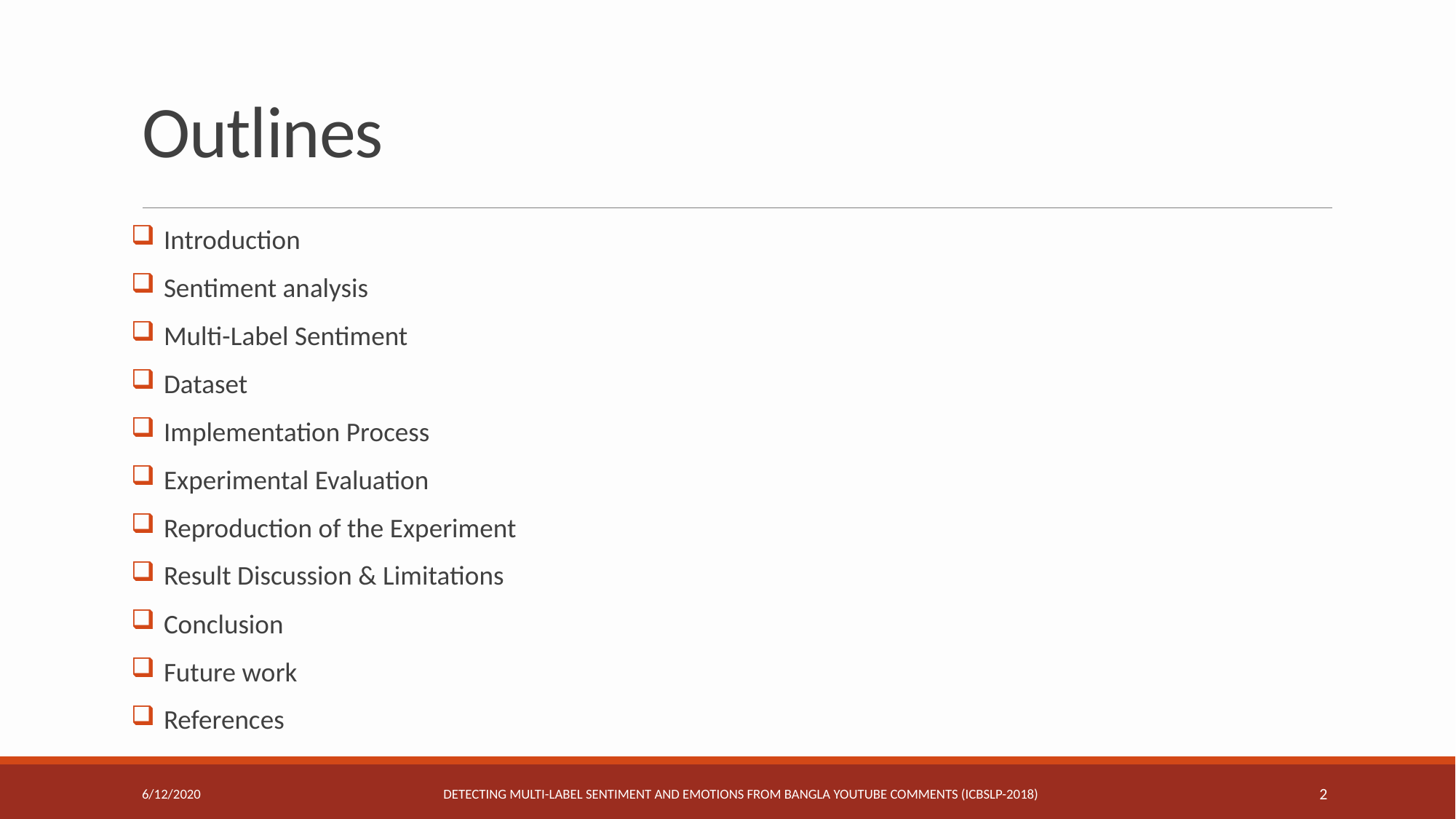

# Outlines
Introduction
Sentiment analysis
Multi-Label Sentiment
Dataset
Implementation Process
Experimental Evaluation
Reproduction of the Experiment
Result Discussion & Limitations
Conclusion
Future work
References

Detecting Multi-label Sentiment and Emotions from Bangla YouTube Comments (ICBSLP-2018)
6/12/2020
2